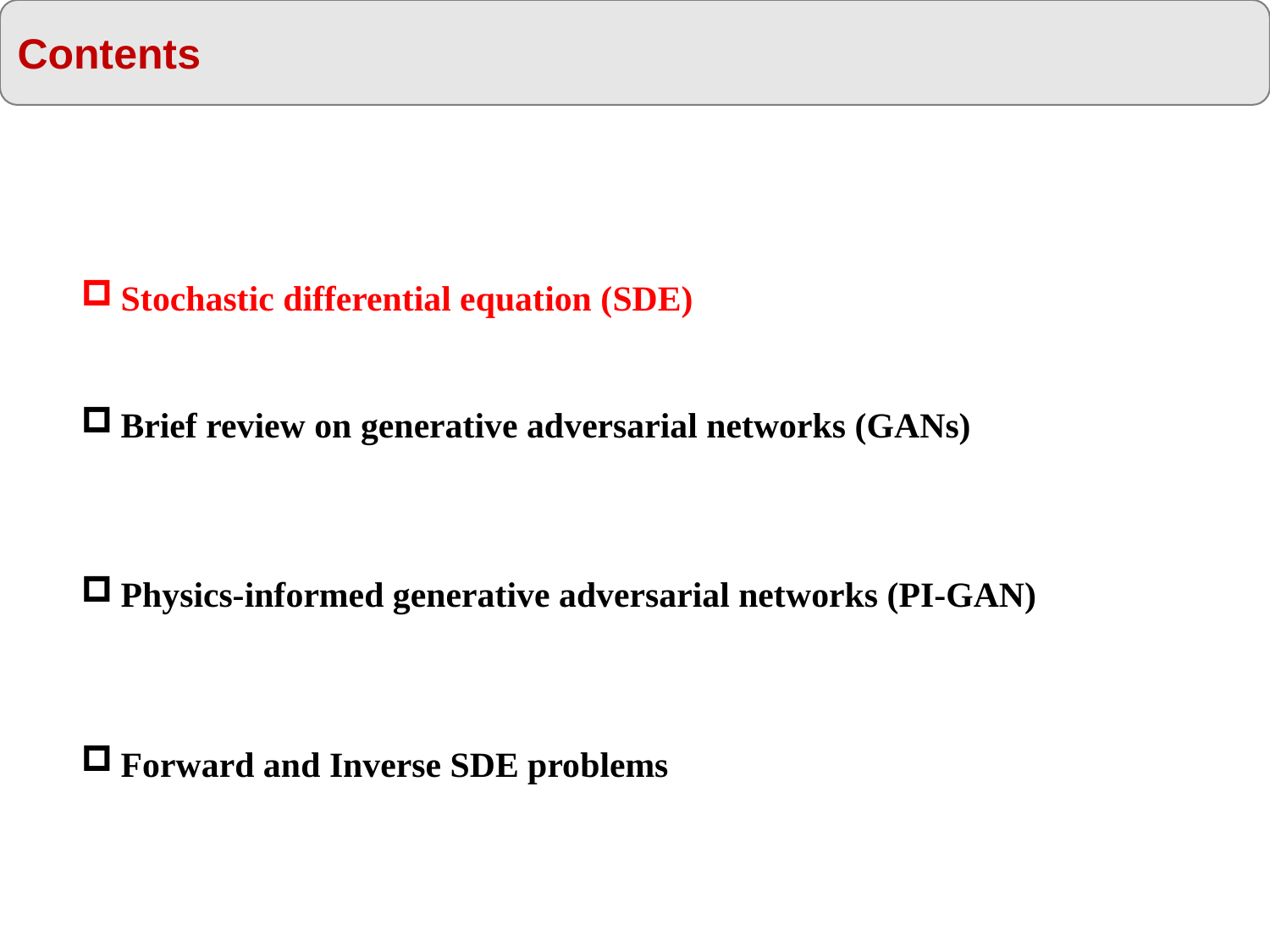

Contents

Stochastic differential equation (SDE)

Brief review on generative adversarial networks (GANs)

Physics-informed generative adversarial networks (PI-GAN)

Forward and Inverse SDE problems